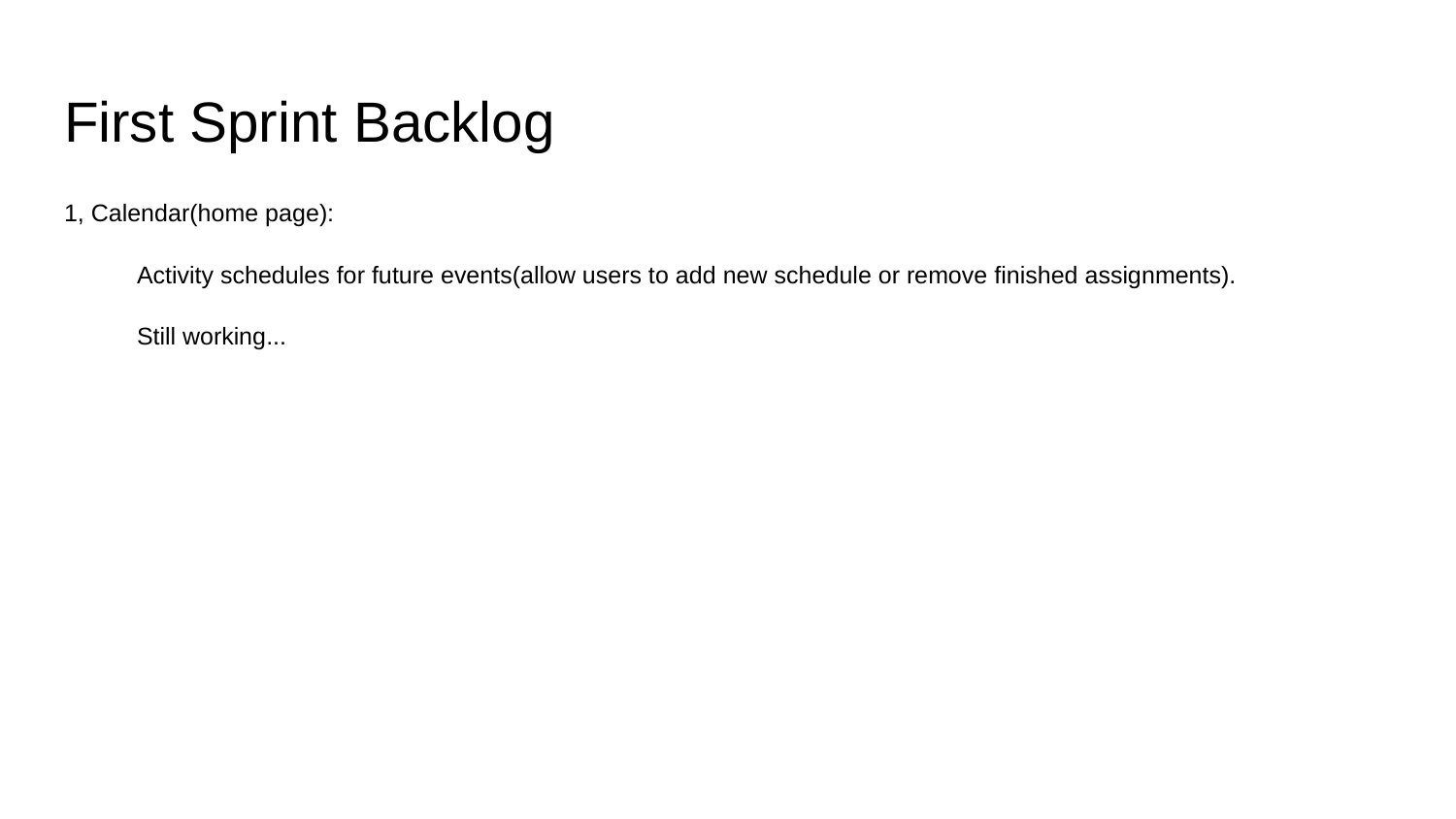

# First Sprint Backlog
1, Calendar(home page):
Activity schedules for future events(allow users to add new schedule or remove finished assignments).
Still working...